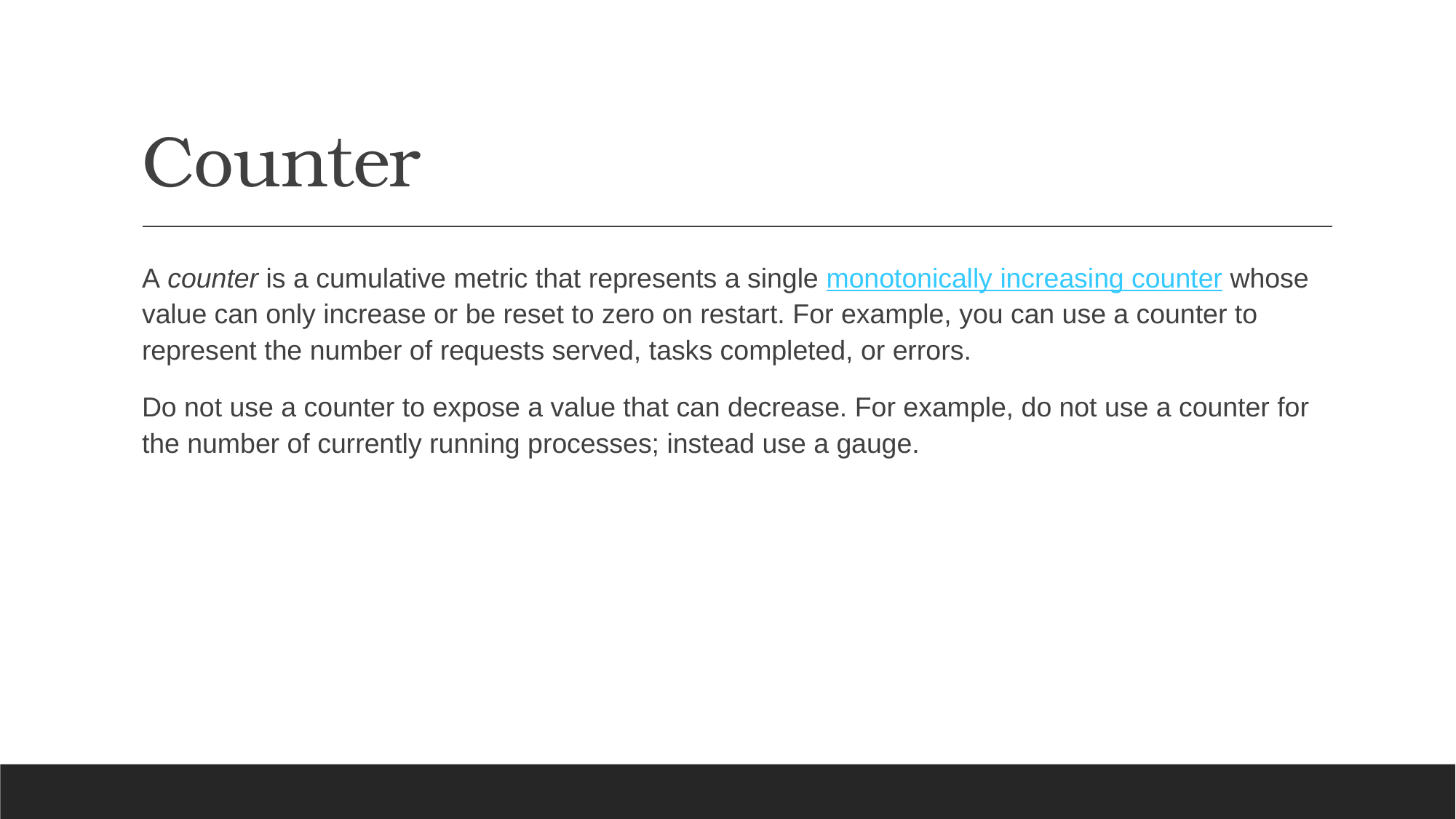

# Counter
A counter is a cumulative metric that represents a single monotonically increasing counter whose value can only increase or be reset to zero on restart. For example, you can use a counter to represent the number of requests served, tasks completed, or errors.
Do not use a counter to expose a value that can decrease. For example, do not use a counter for the number of currently running processes; instead use a gauge.